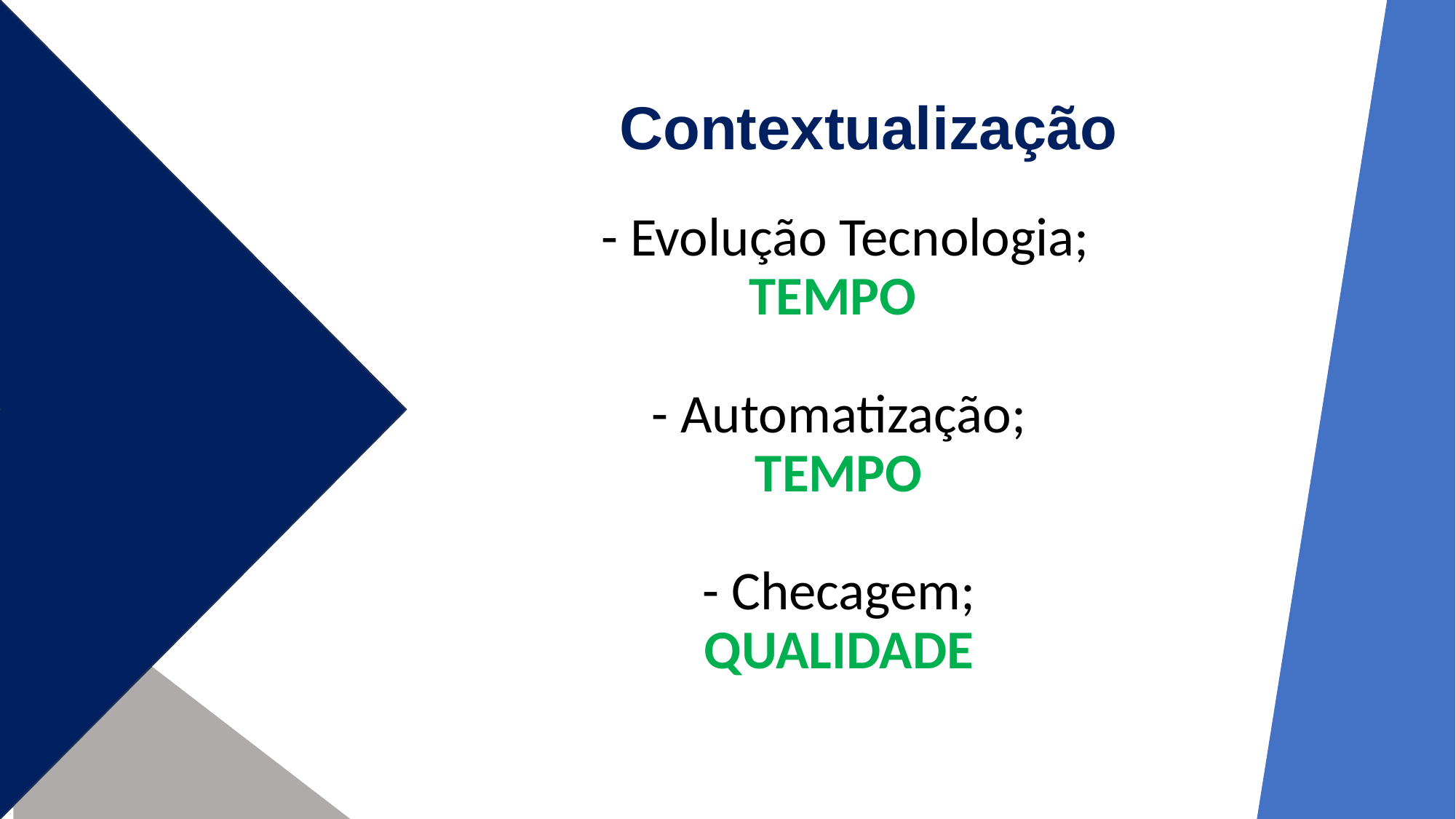

Contextualização
# - Evolução Tecnologia; TEMPO - Automatização; TEMPO - Checagem; QUALIDADE